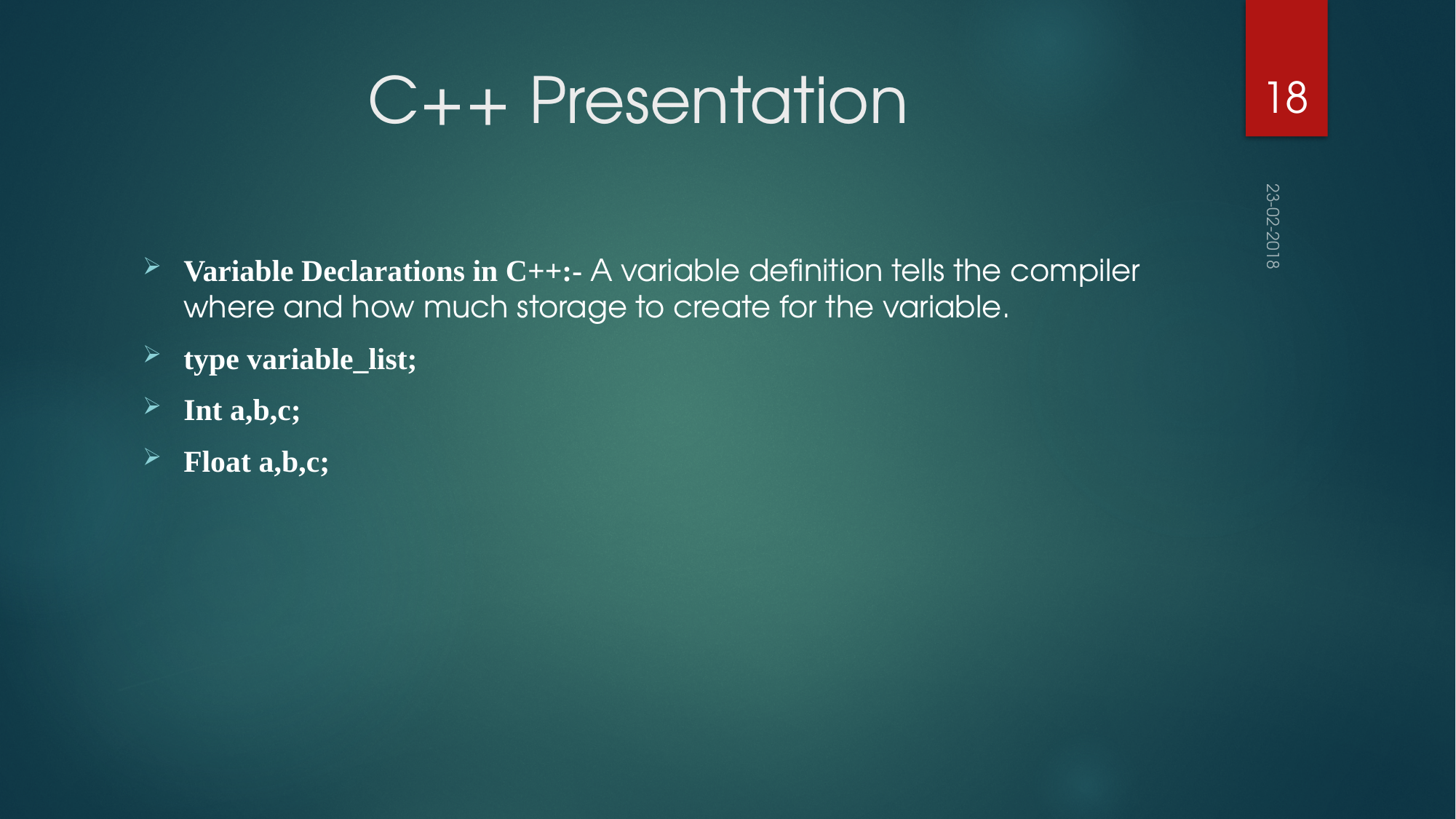

18
# C++ Presentation
23-02-2018
Variable Declarations in C++:- A variable definition tells the compiler where and how much storage to create for the variable.
type variable_list;
Int a,b,c;
Float a,b,c;